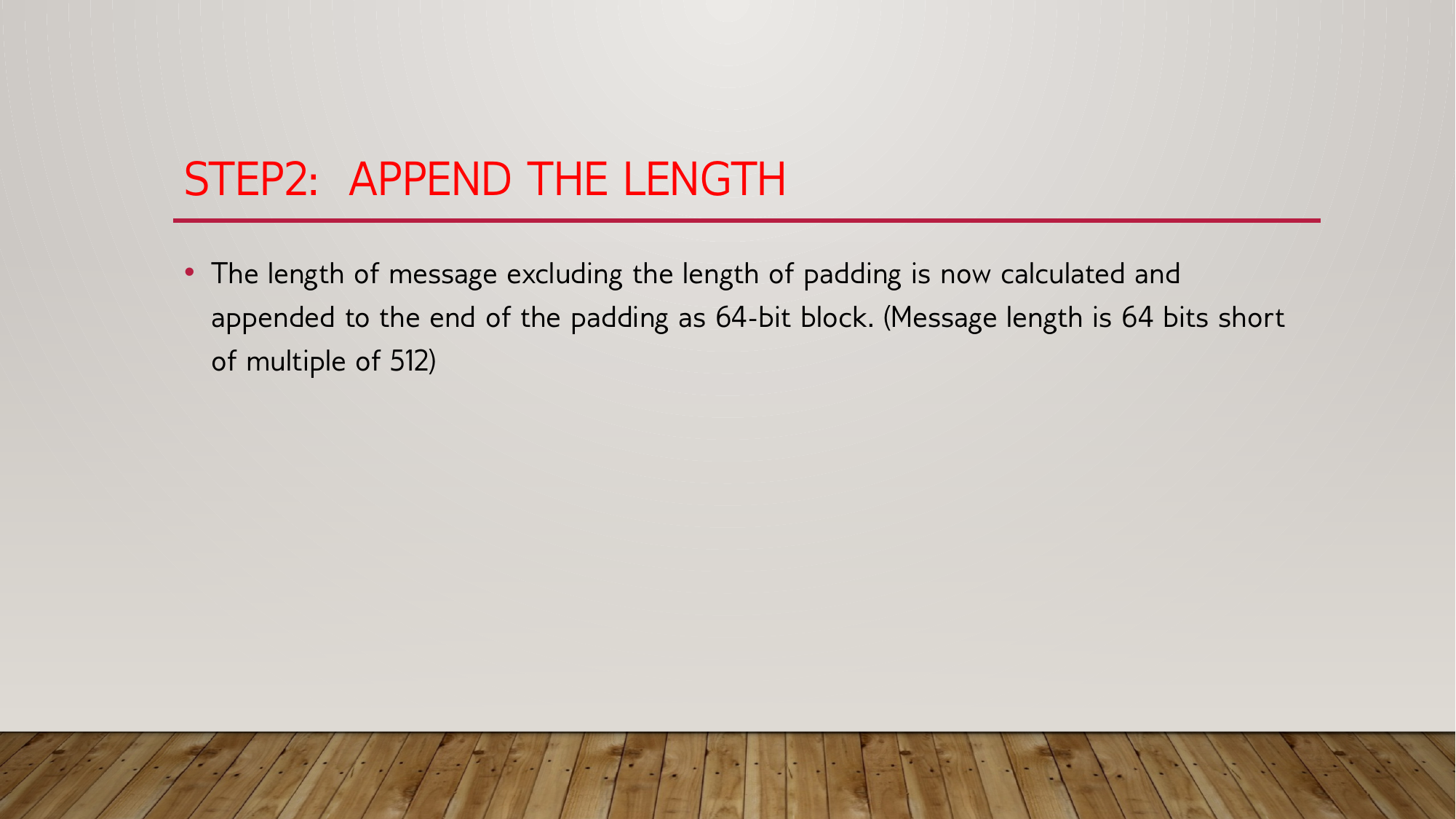

# Step2:  Append the length
The length of message excluding the length of padding is now calculated and appended to the end of the padding as 64-bit block. (Message length is 64 bits short of multiple of 512)